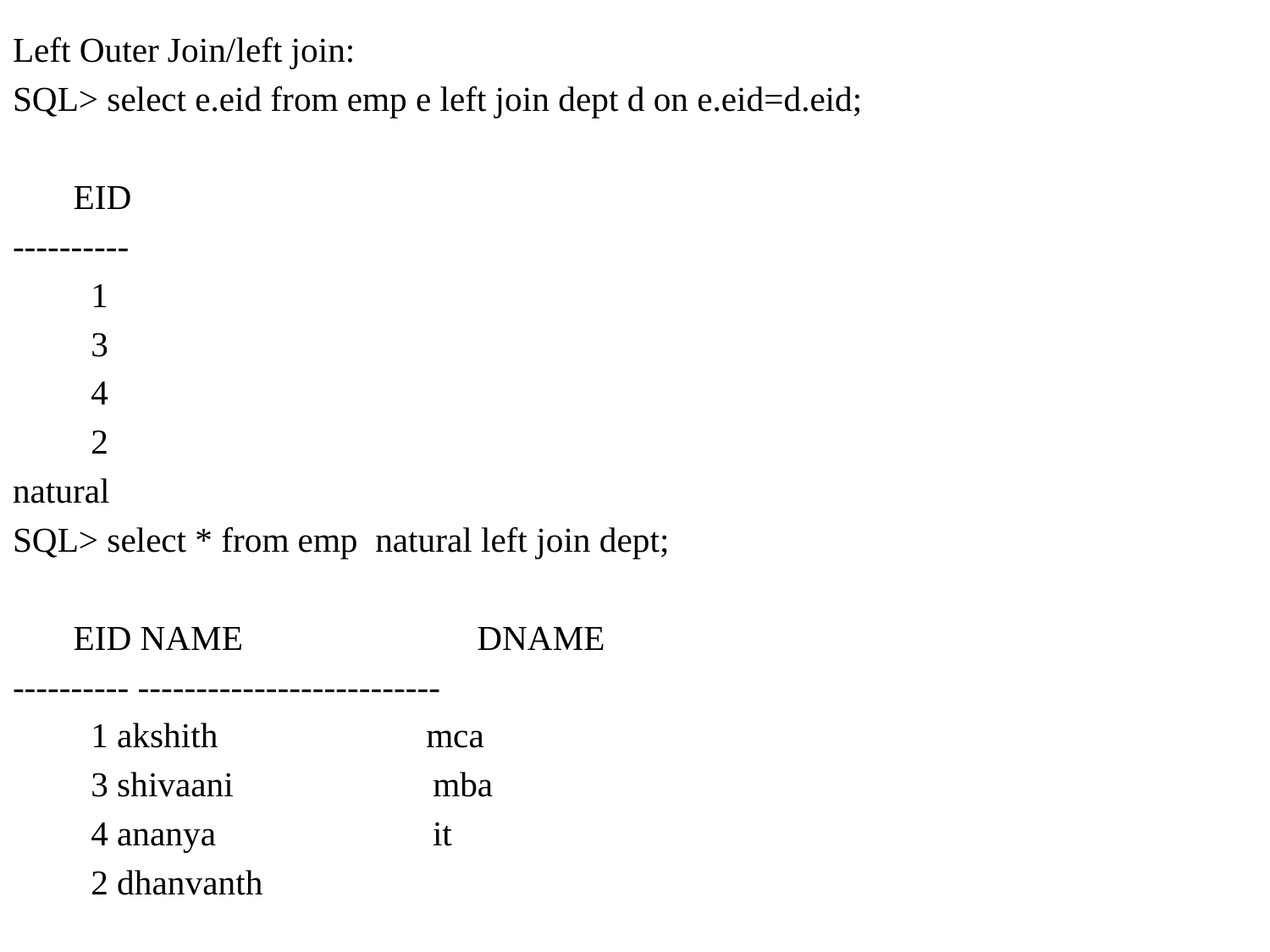

Left Outer Join/left join:
SQL> select e.eid from emp e left join dept d on e.eid=d.eid;

       EID
----------
         1
         3
         4
         2
natural
SQL> select * from emp  natural left join dept;

       EID NAME                           DNAME
---------- --------------------------
         1 akshith                        mca
         3 shivaani                       mba
         4 ananya                         it
         2 dhanvanth